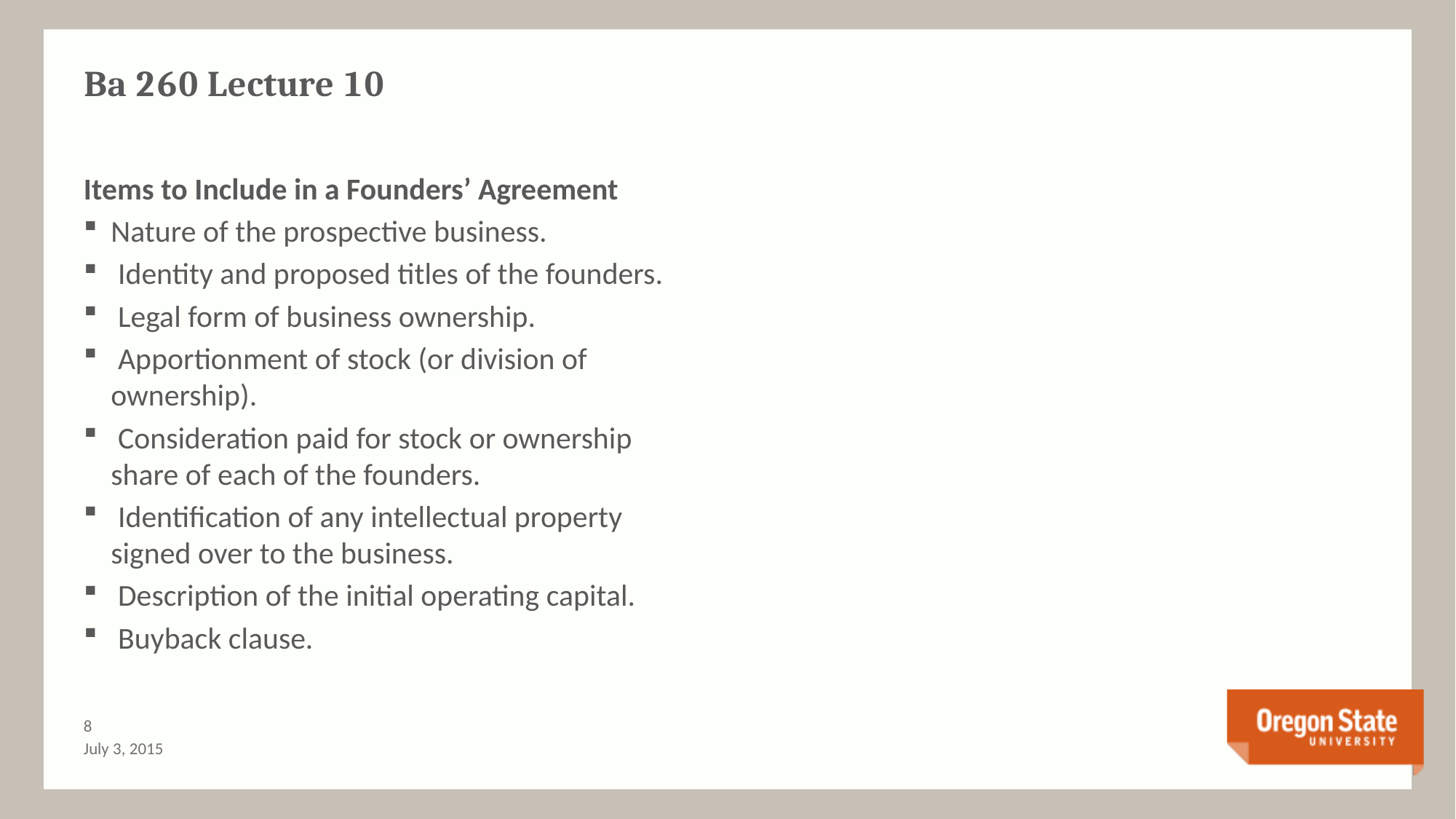

# Ba 260 Lecture 10
Items to Include in a Founders’ Agreement
Nature of the prospective business.
 Identity and proposed titles of the founders.
 Legal form of business ownership.
 Apportionment of stock (or division of ownership).
 Consideration paid for stock or ownership share of each of the founders.
 Identification of any intellectual property signed over to the business.
 Description of the initial operating capital.
 Buyback clause.

8
July 3, 2015